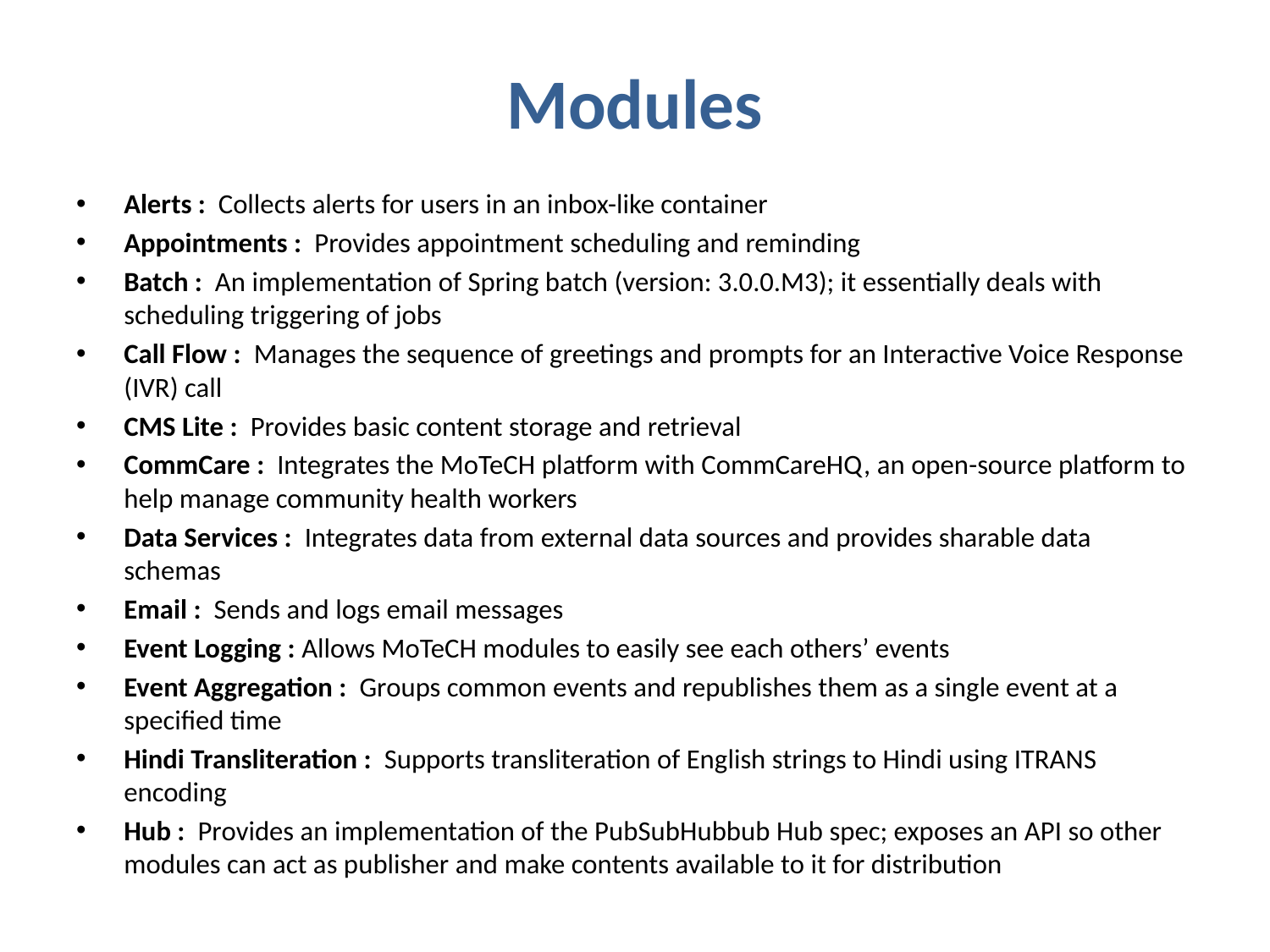

# Modules
Alerts :  Collects alerts for users in an inbox-like container
Appointments :  Provides appointment scheduling and reminding
Batch :  An implementation of Spring batch (version: 3.0.0.M3); it essentially deals with scheduling triggering of jobs
Call Flow :  Manages the sequence of greetings and prompts for an Interactive Voice Response (IVR) call
CMS Lite :  Provides basic content storage and retrieval
CommCare :  Integrates the MoTeCH platform with CommCareHQ, an open-source platform to help manage community health workers
Data Services :  Integrates data from external data sources and provides sharable data schemas
Email :  Sends and logs email messages
Event Logging : Allows MoTeCH modules to easily see each others’ events
Event Aggregation :  Groups common events and republishes them as a single event at a specified time
Hindi Transliteration :  Supports transliteration of English strings to Hindi using ITRANS encoding
Hub :  Provides an implementation of the PubSubHubbub Hub spec; exposes an API so other modules can act as publisher and make contents available to it for distribution